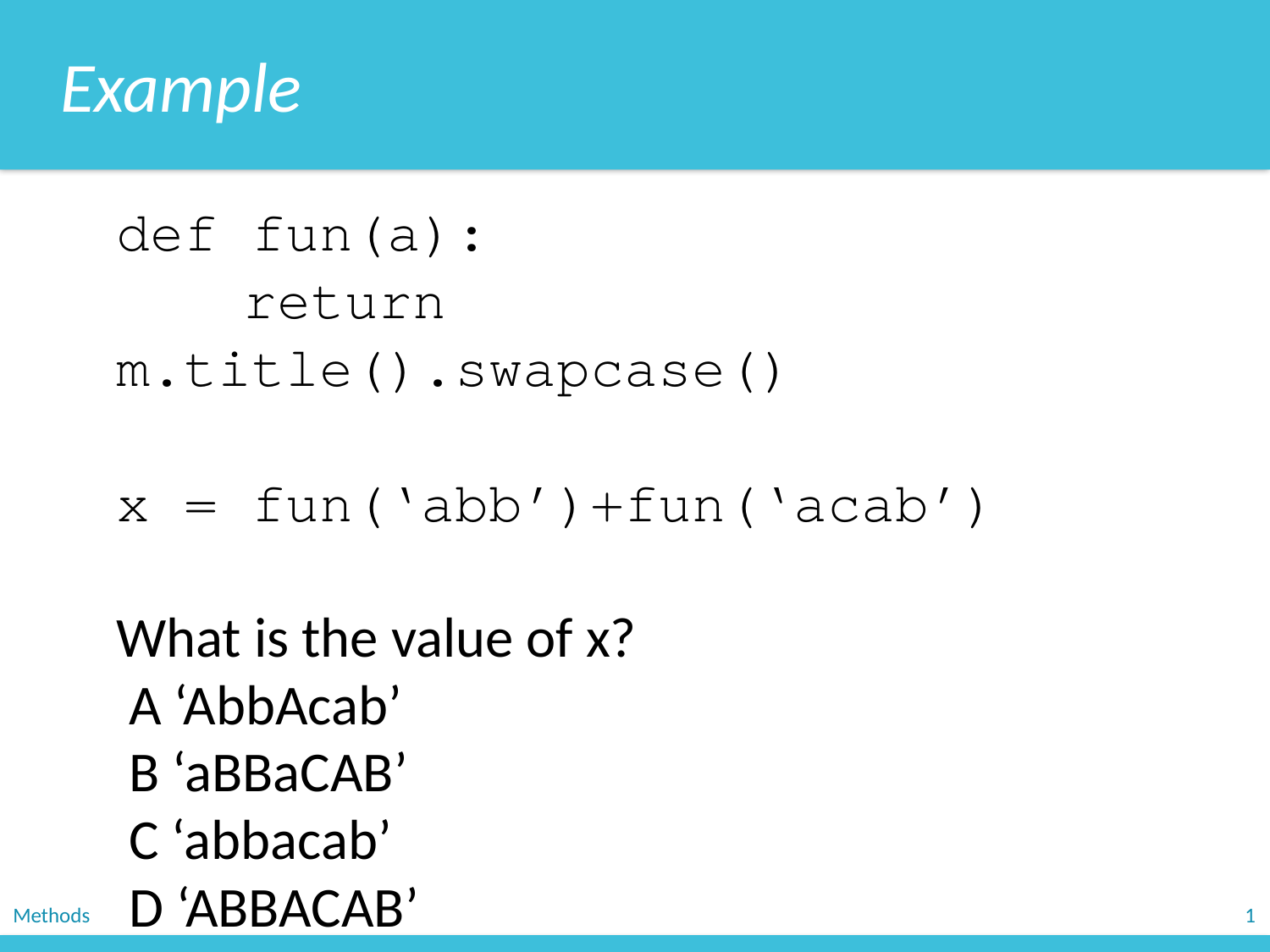

Example
def fun(a):
	return m.title().swapcase()

x = fun(‘abb’)+fun(‘acab’)

What is the value of x?
 A ‘AbbAcab’
 B ‘aBBaCAB’
 C ‘abbacab’
 D ‘ABBACAB’

Methods
1